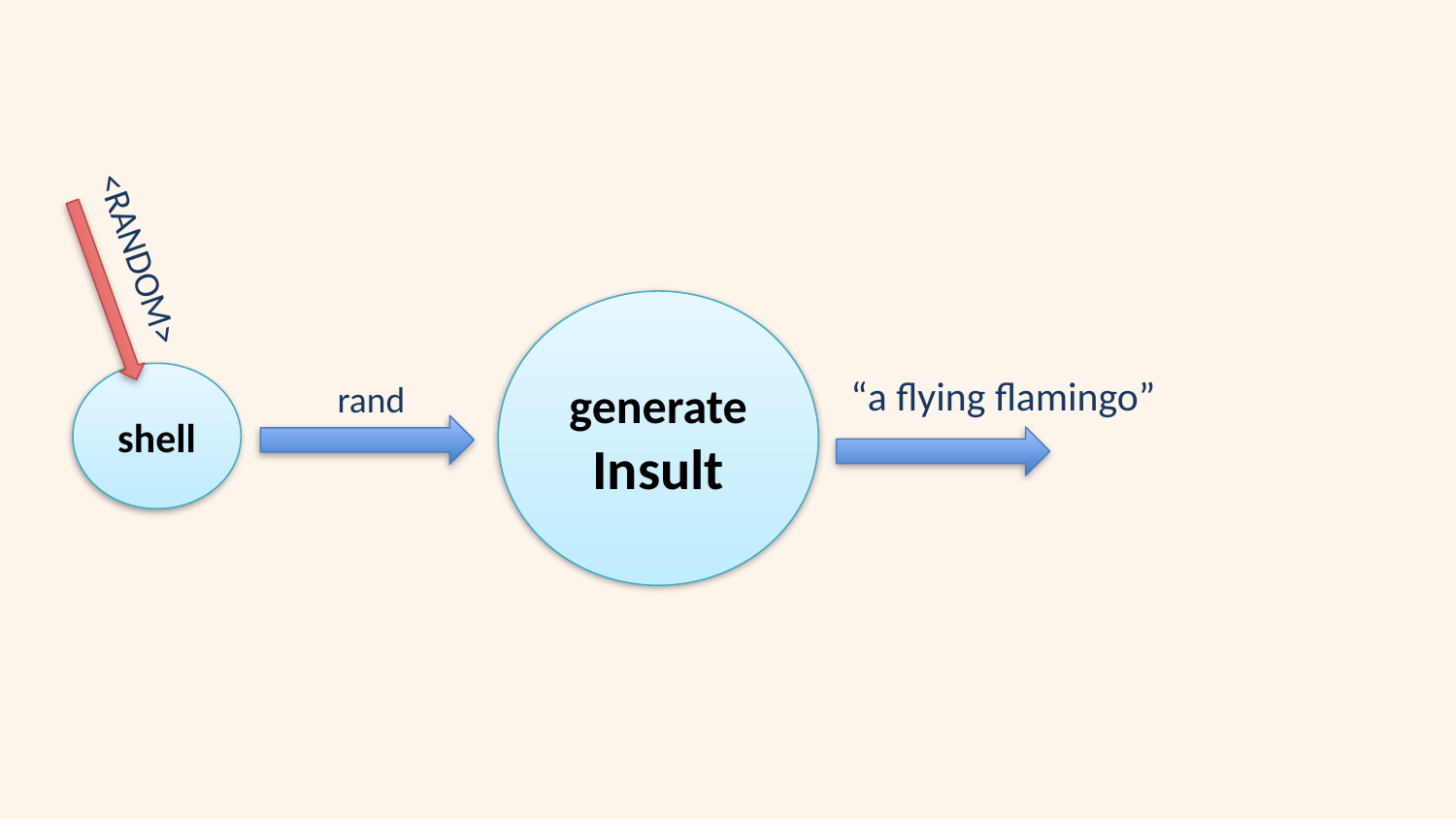

#
<RANDOM>

generate
Insult
shell
“a flying flamingo”
rand